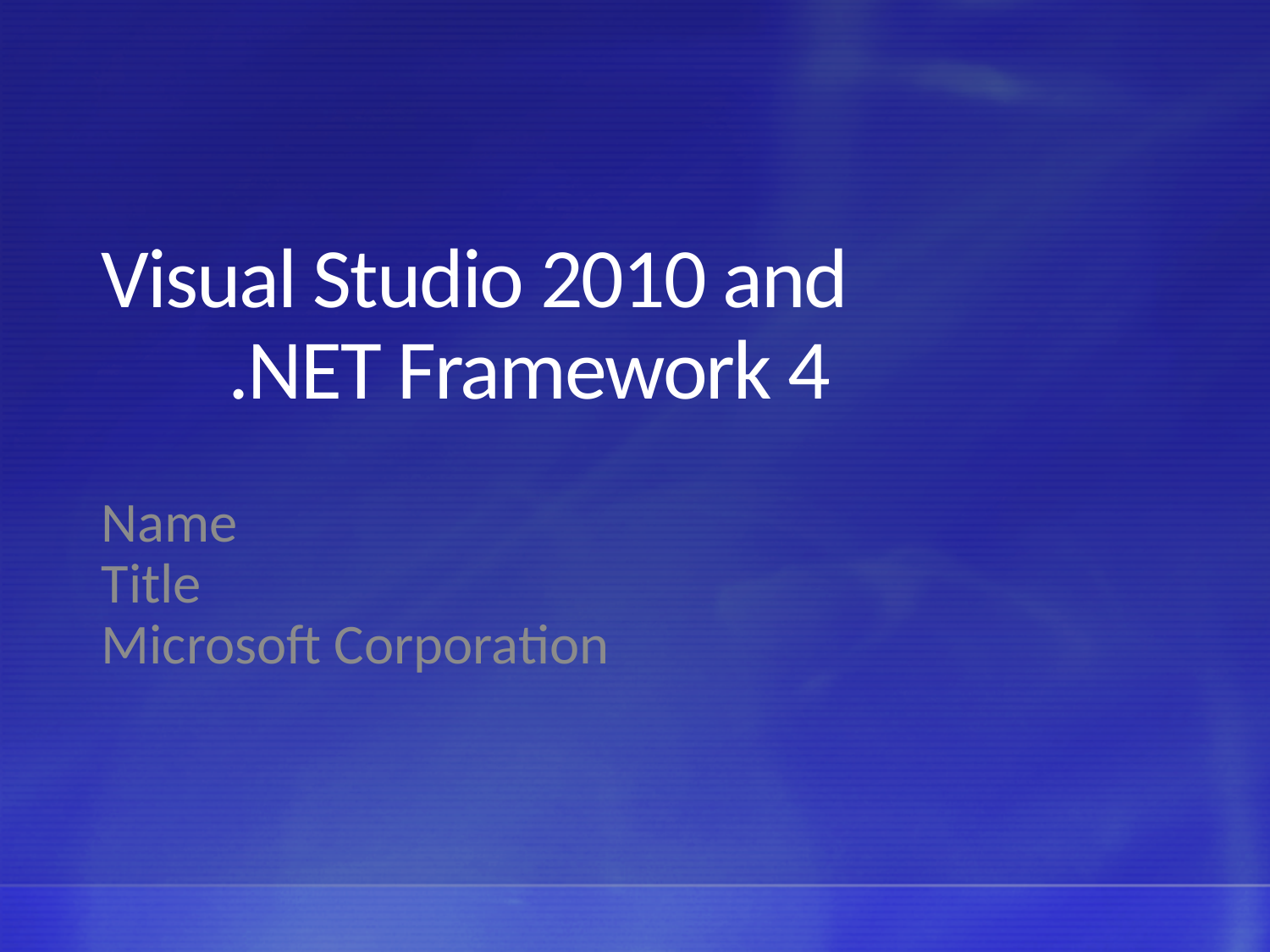

Visual Studio 2010 and
	.NET Framework 4
Name
Title
Microsoft Corporation